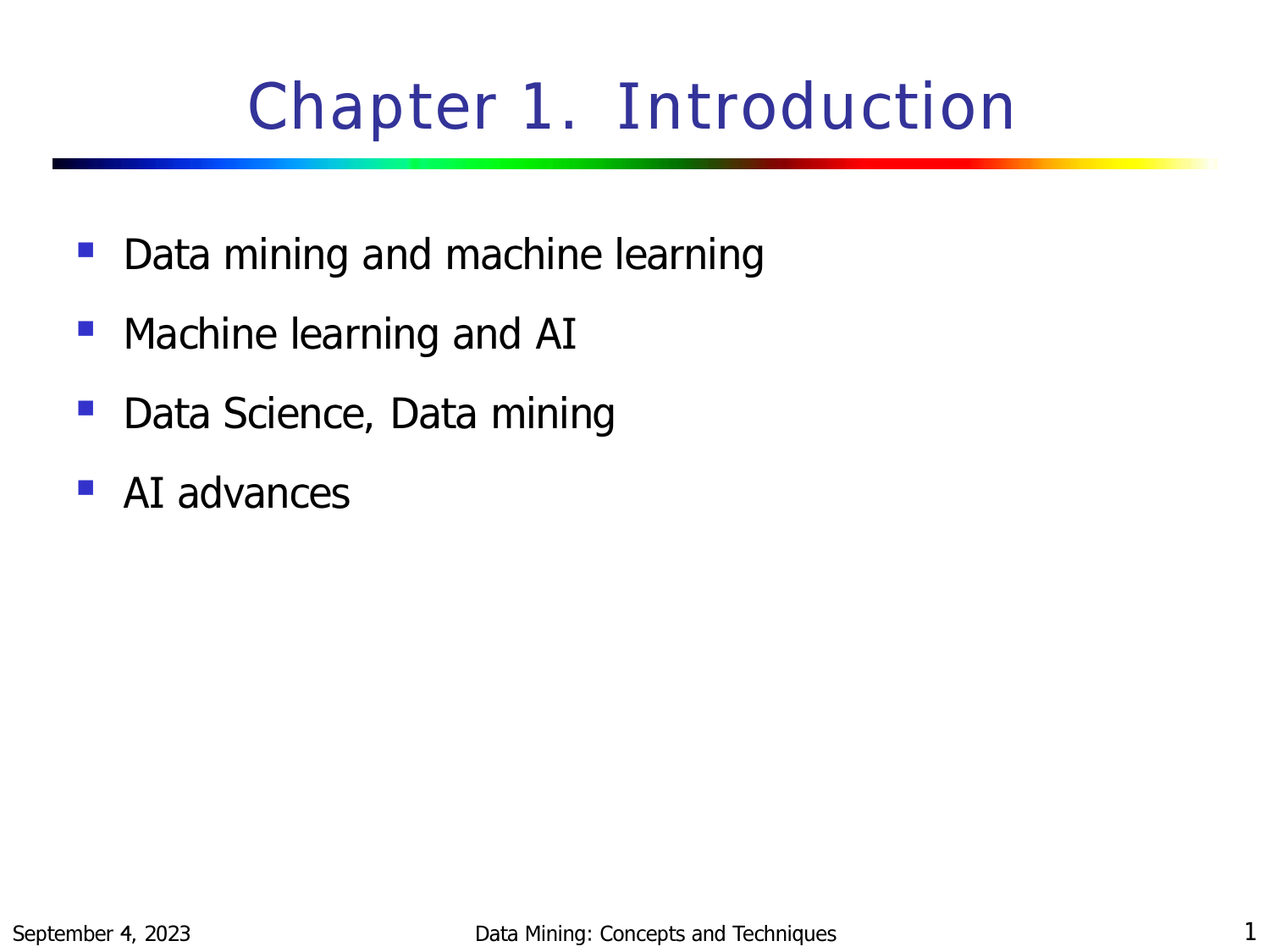

# Chapter 1.  Introduction
Data mining and machine learning
Machine learning and AI
Data Science, Data mining
AI advances
September 4, 2023
1
Data Mining: Concepts and Techniques